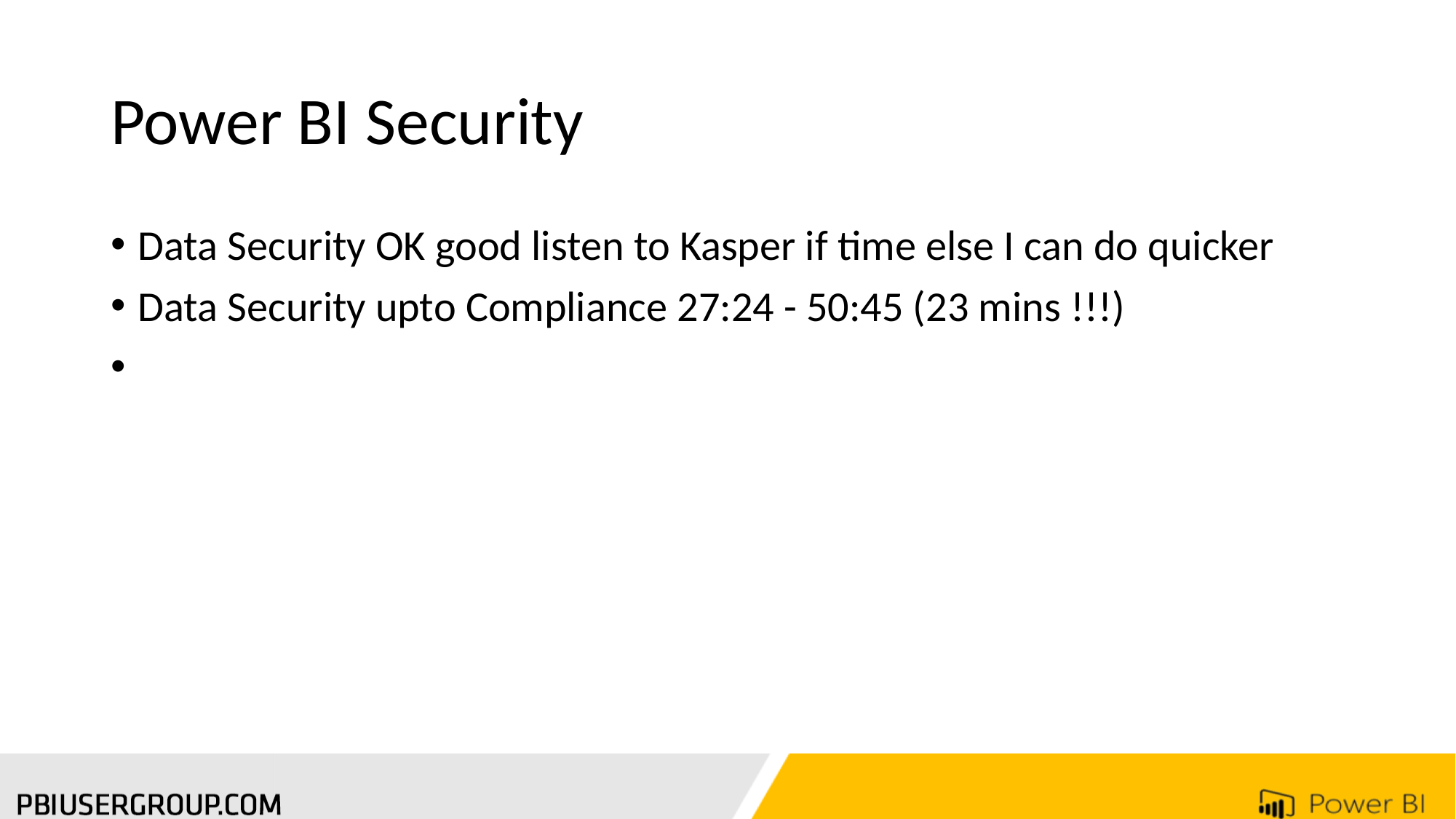

# Power BI Security
Data Security OK good listen to Kasper if time else I can do quicker
Data Security upto Compliance 27:24 - 50:45 (23 mins !!!)